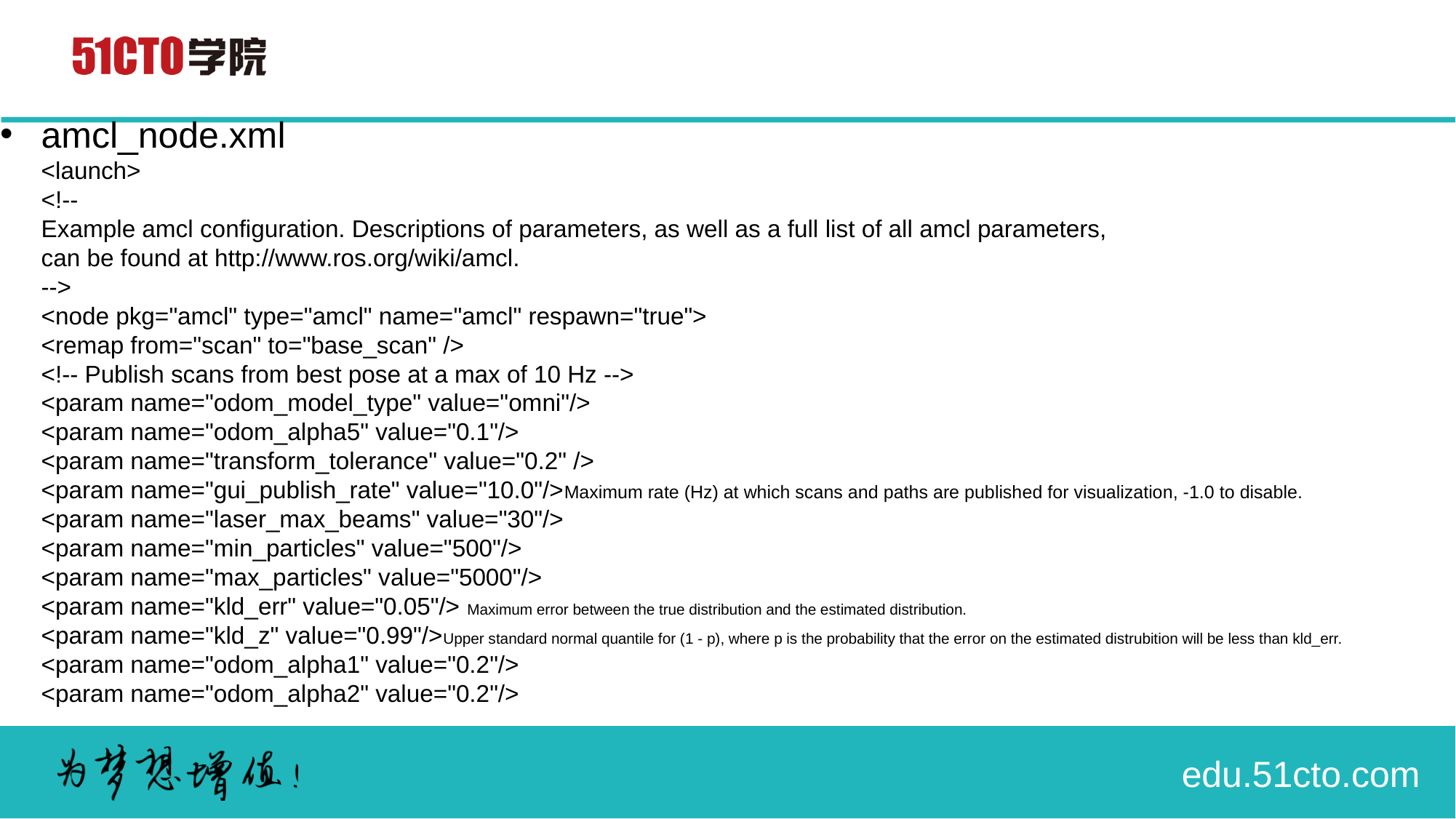

# amcl_node.xml <launch> <!-- Example amcl configuration. Descriptions of parameters, as well as a full list of all amcl parameters, can be found at http://www.ros.org/wiki/amcl. --> <node pkg="amcl" type="amcl" name="amcl" respawn="true"> <remap from="scan" to="base_scan" /> <!-- Publish scans from best pose at a max of 10 Hz --> <param name="odom_model_type" value="omni"/> <param name="odom_alpha5" value="0.1"/> <param name="transform_tolerance" value="0.2" /> <param name="gui_publish_rate" value="10.0"/>Maximum rate (Hz) at which scans and paths are published for visualization, -1.0 to disable. <param name="laser_max_beams" value="30"/> <param name="min_particles" value="500"/> <param name="max_particles" value="5000"/> <param name="kld_err" value="0.05"/> Maximum error between the true distribution and the estimated distribution. <param name="kld_z" value="0.99"/>Upper standard normal quantile for (1 - p), where p is the probability that the error on the estimated distrubition will be less than kld_err. <param name="odom_alpha1" value="0.2"/> <param name="odom_alpha2" value="0.2"/>